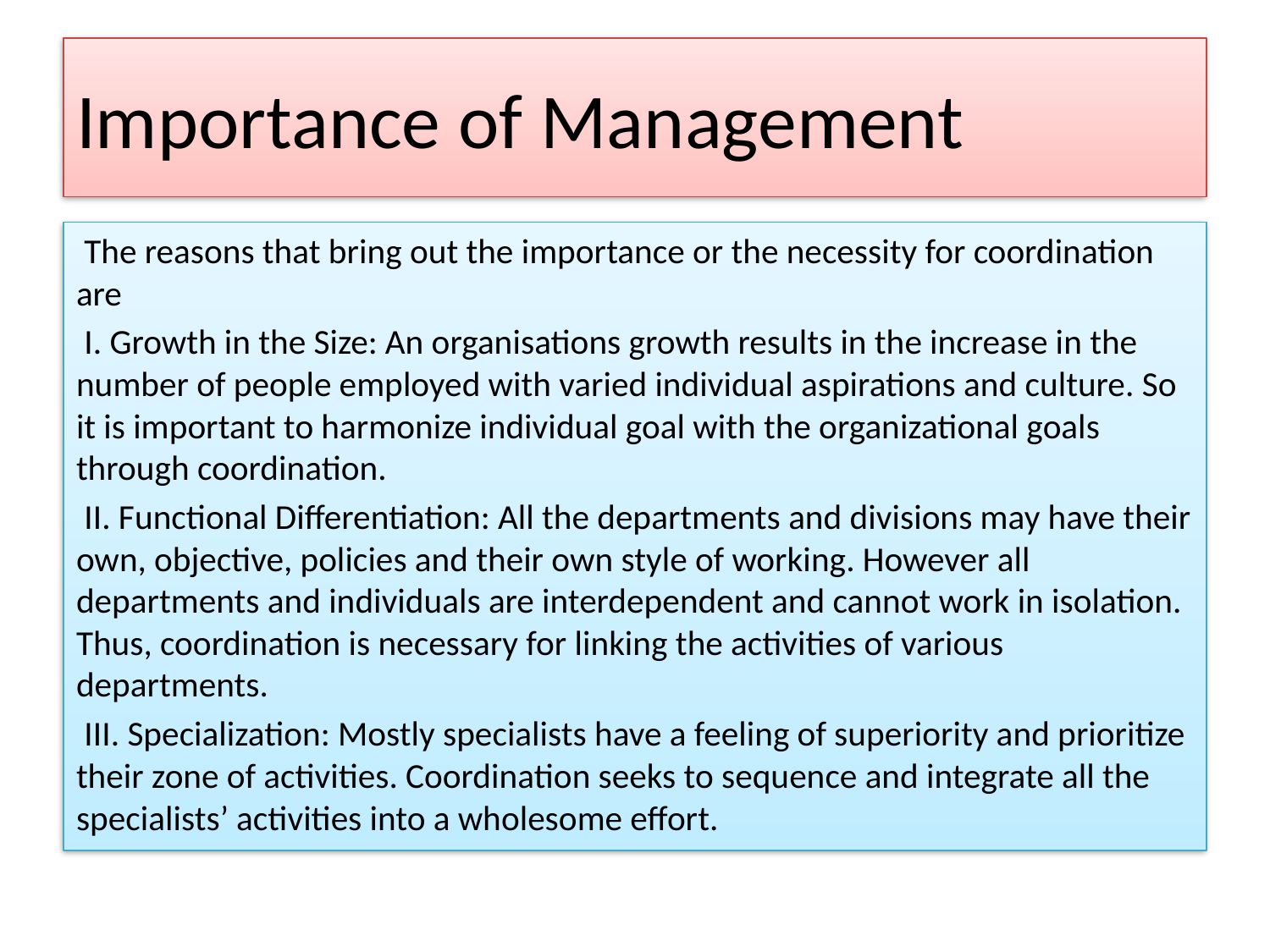

# Importance of Management
 The reasons that bring out the importance or the necessity for coordination are
 I. Growth in the Size: An organisations growth results in the increase in the number of people employed with varied individual aspirations and culture. So it is important to harmonize individual goal with the organizational goals through coordination.
 II. Functional Differentiation: All the departments and divisions may have their own, objective, policies and their own style of working. However all departments and individuals are interdependent and cannot work in isolation. Thus, coordination is necessary for linking the activities of various departments.
 III. Specialization: Mostly specialists have a feeling of superiority and prioritize their zone of activities. Coordination seeks to sequence and integrate all the specialists’ activities into a wholesome effort.